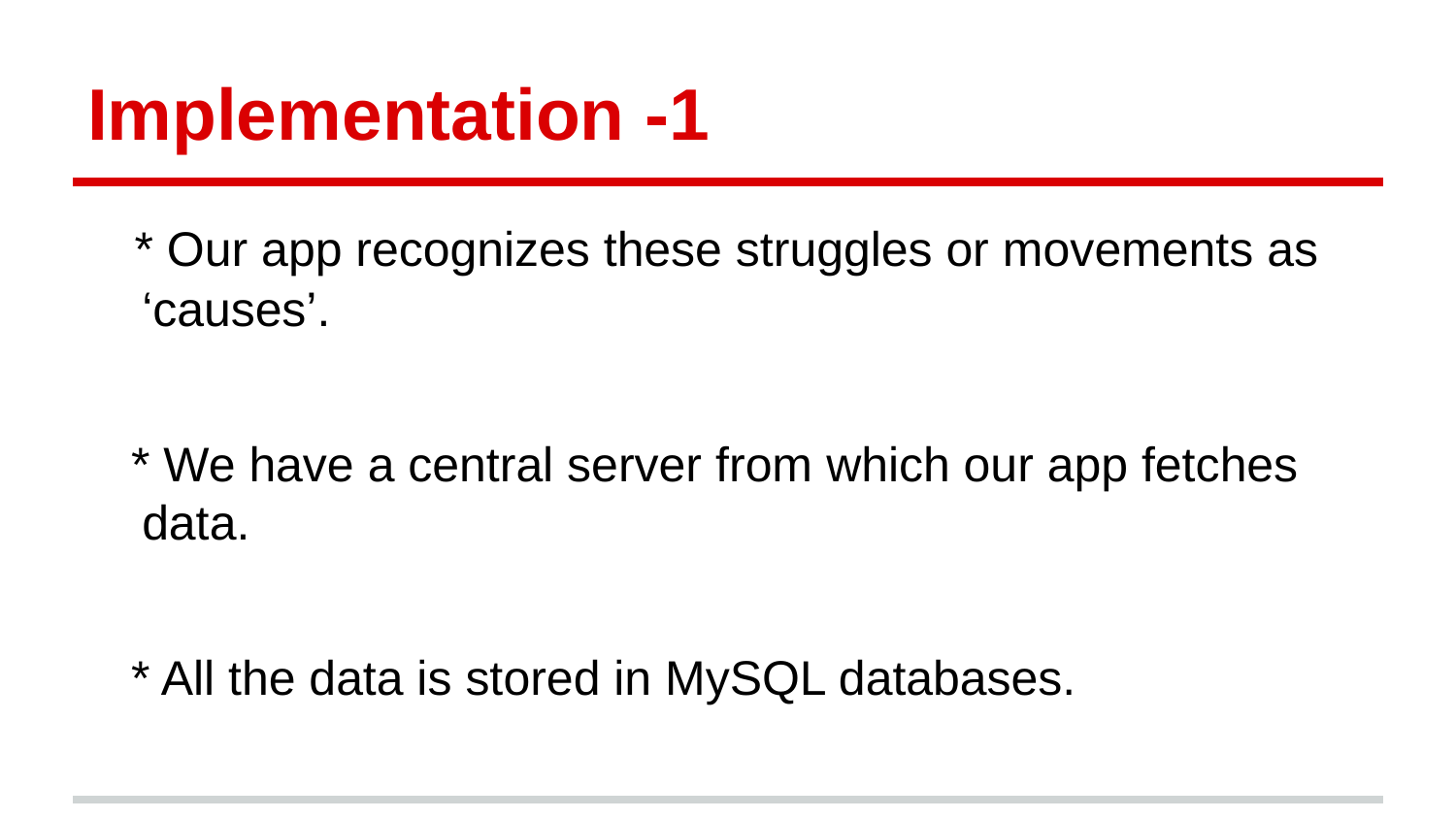

# Implementation -1
 * Our app recognizes these struggles or movements as ‘causes’.

 * We have a central server from which our app fetches data.

 * All the data is stored in MySQL databases.